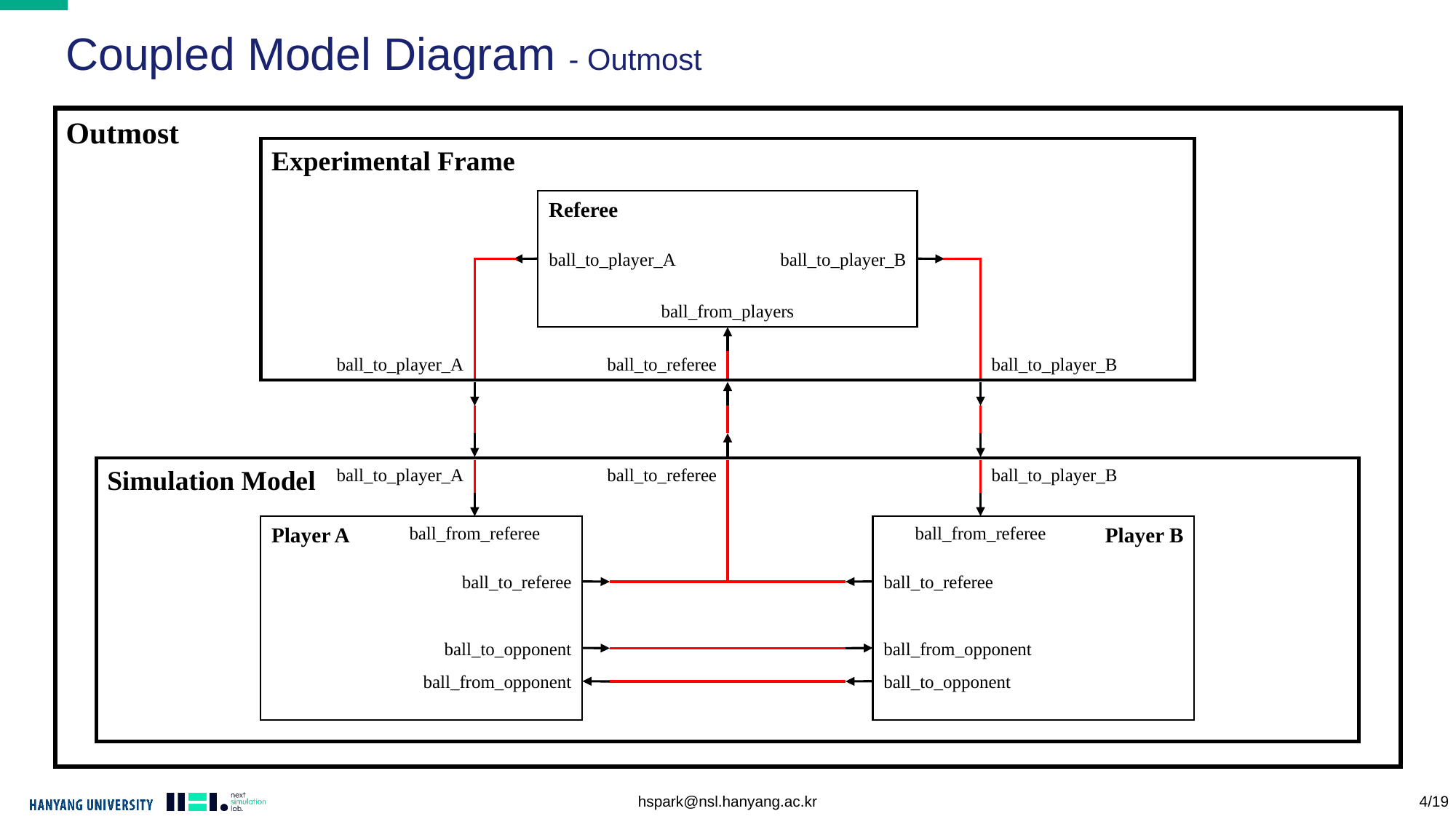

Coupled Model Diagram - Outmost
Outmost
Experimental Frame
Referee
ball_to_player_A
ball_to_player_B
ball_from_players
ball_to_player_A
ball_to_referee
ball_to_player_B
Simulation Model
ball_to_player_A
ball_to_referee
ball_to_player_B
Player A
ball_from_referee
Player B
ball_from_referee
ball_to_referee
ball_to_referee
ball_to_opponent
ball_from_opponent
ball_from_opponent
ball_to_opponent